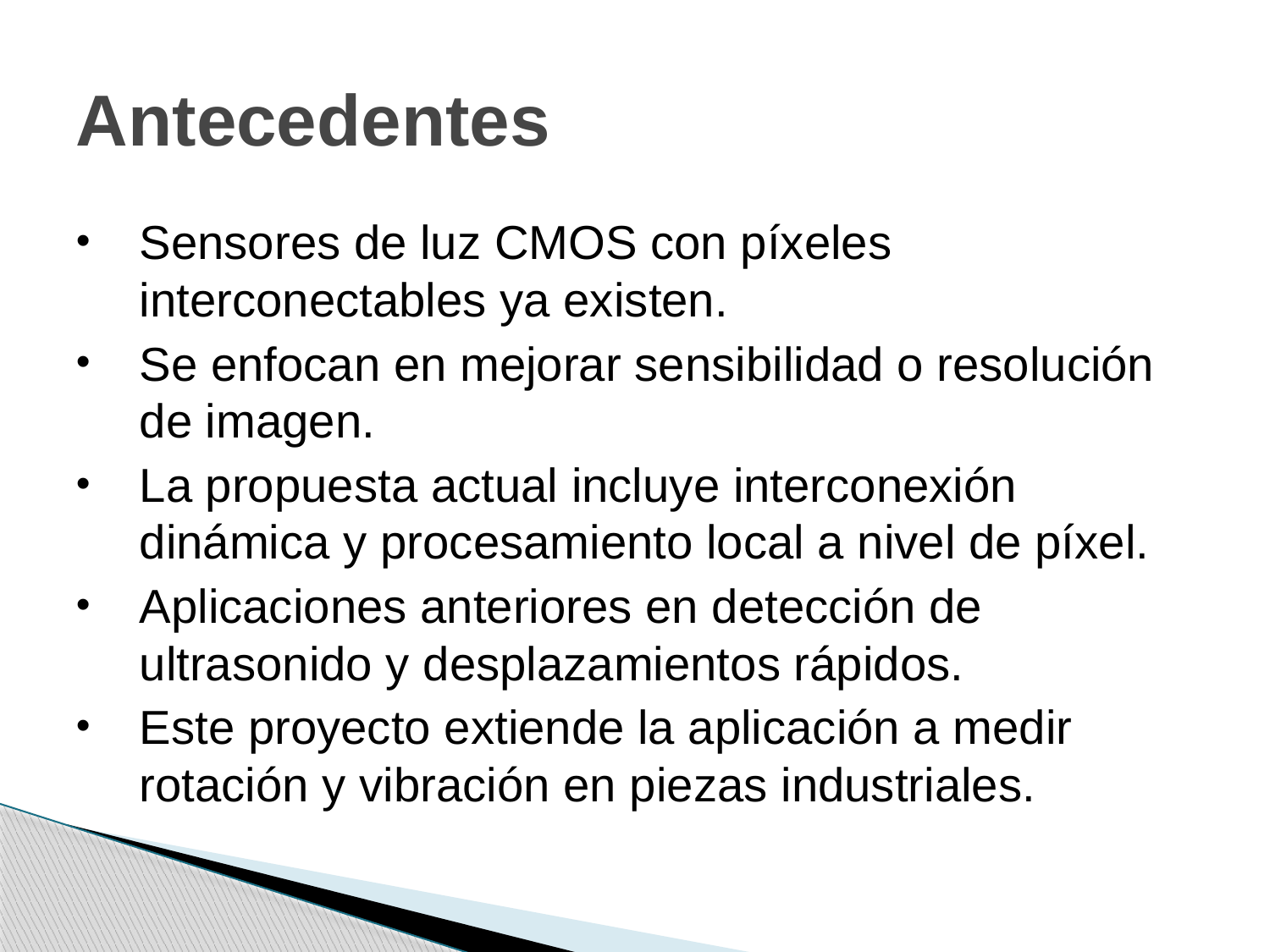

# Antecedentes
Sensores de luz CMOS con píxeles interconectables ya existen.
Se enfocan en mejorar sensibilidad o resolución de imagen.
La propuesta actual incluye interconexión dinámica y procesamiento local a nivel de píxel.
Aplicaciones anteriores en detección de ultrasonido y desplazamientos rápidos.
Este proyecto extiende la aplicación a medir rotación y vibración en piezas industriales.